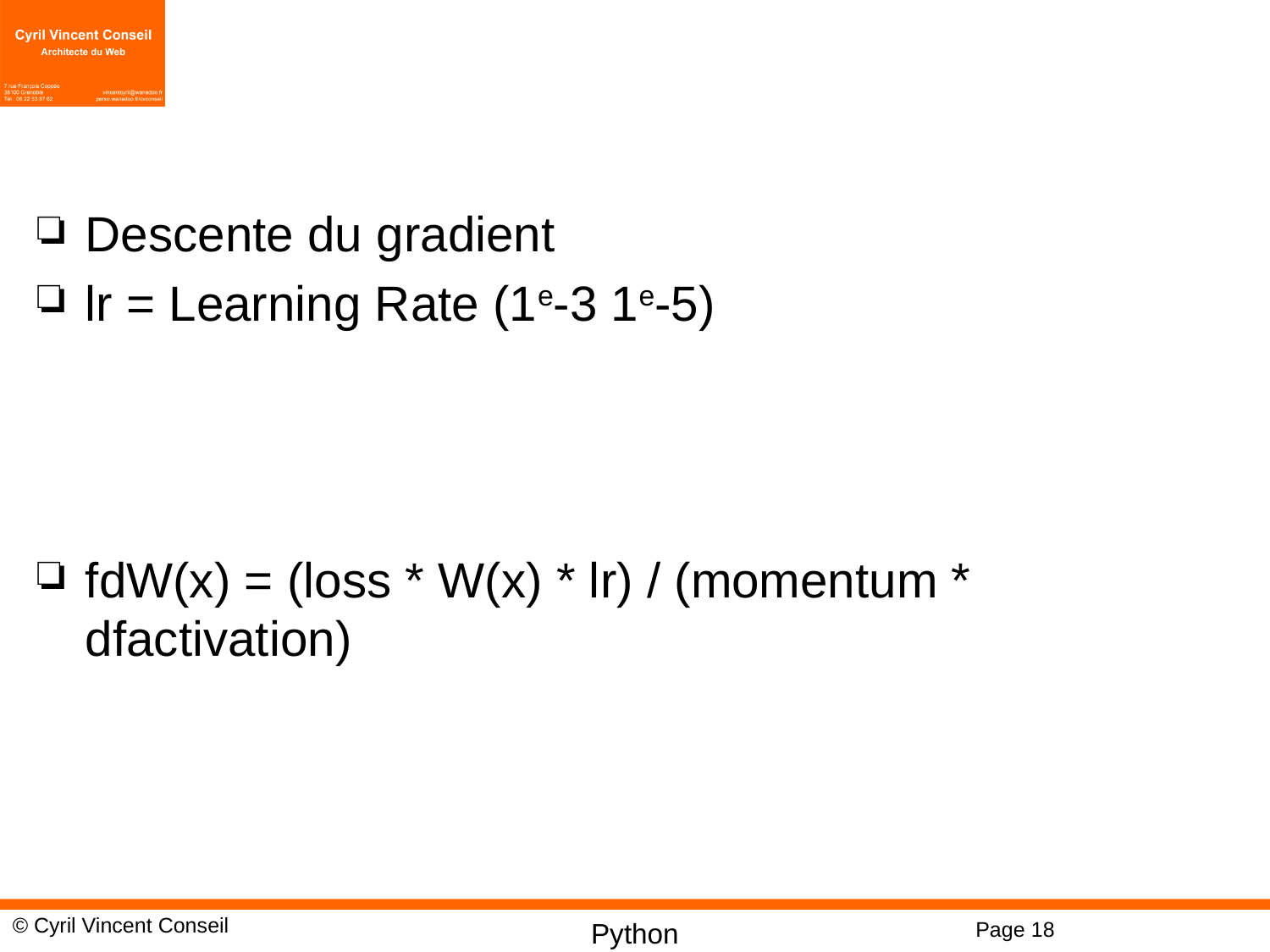

#
Descente du gradient
lr = Learning Rate (1e-3 1e-5)

fdW(x) = (loss * W(x) * lr) / (momentum * dfactivation)